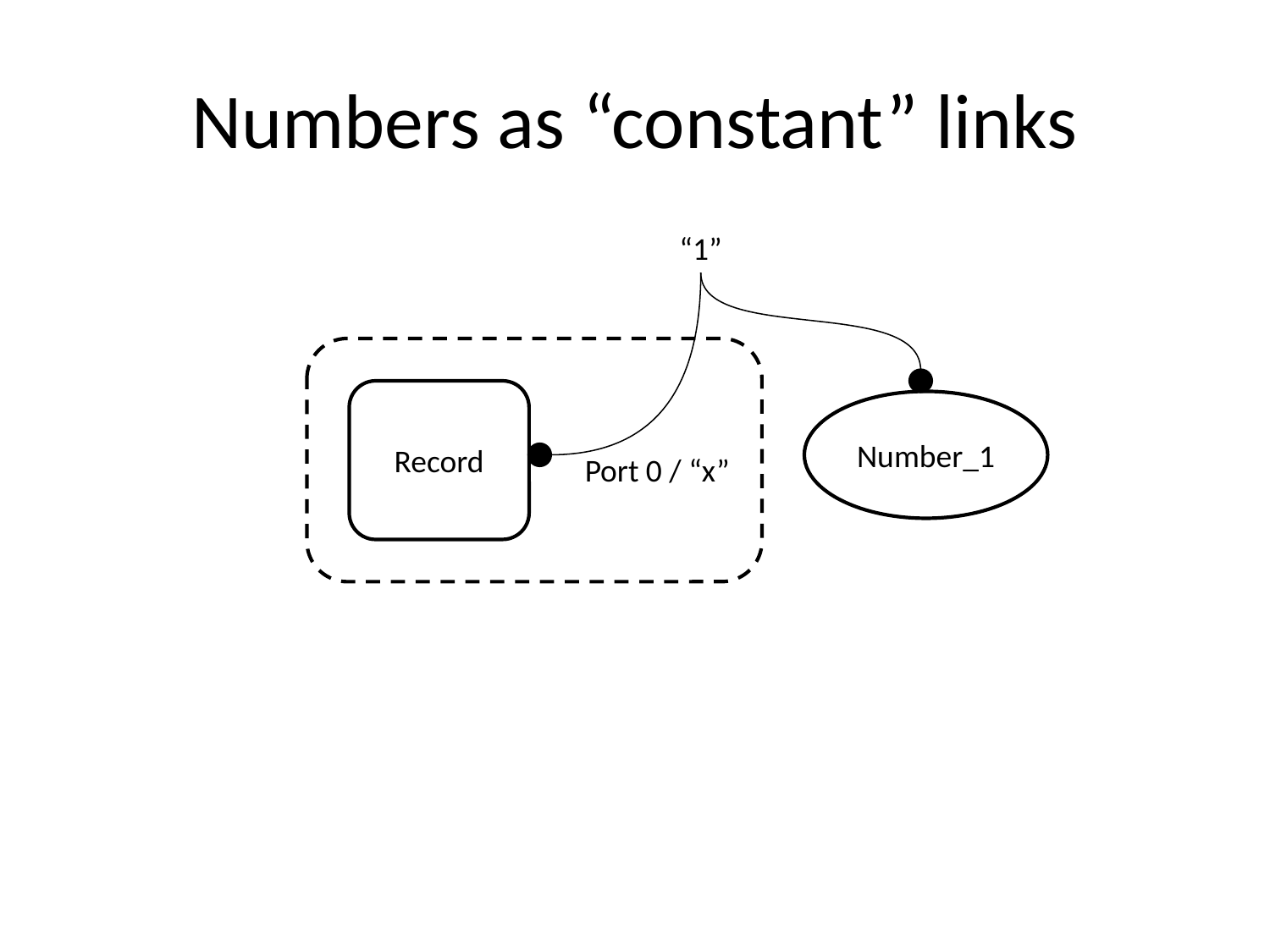

# Numbers as “constant” links
“1”

Record
Number_1

Port 0 / “x”